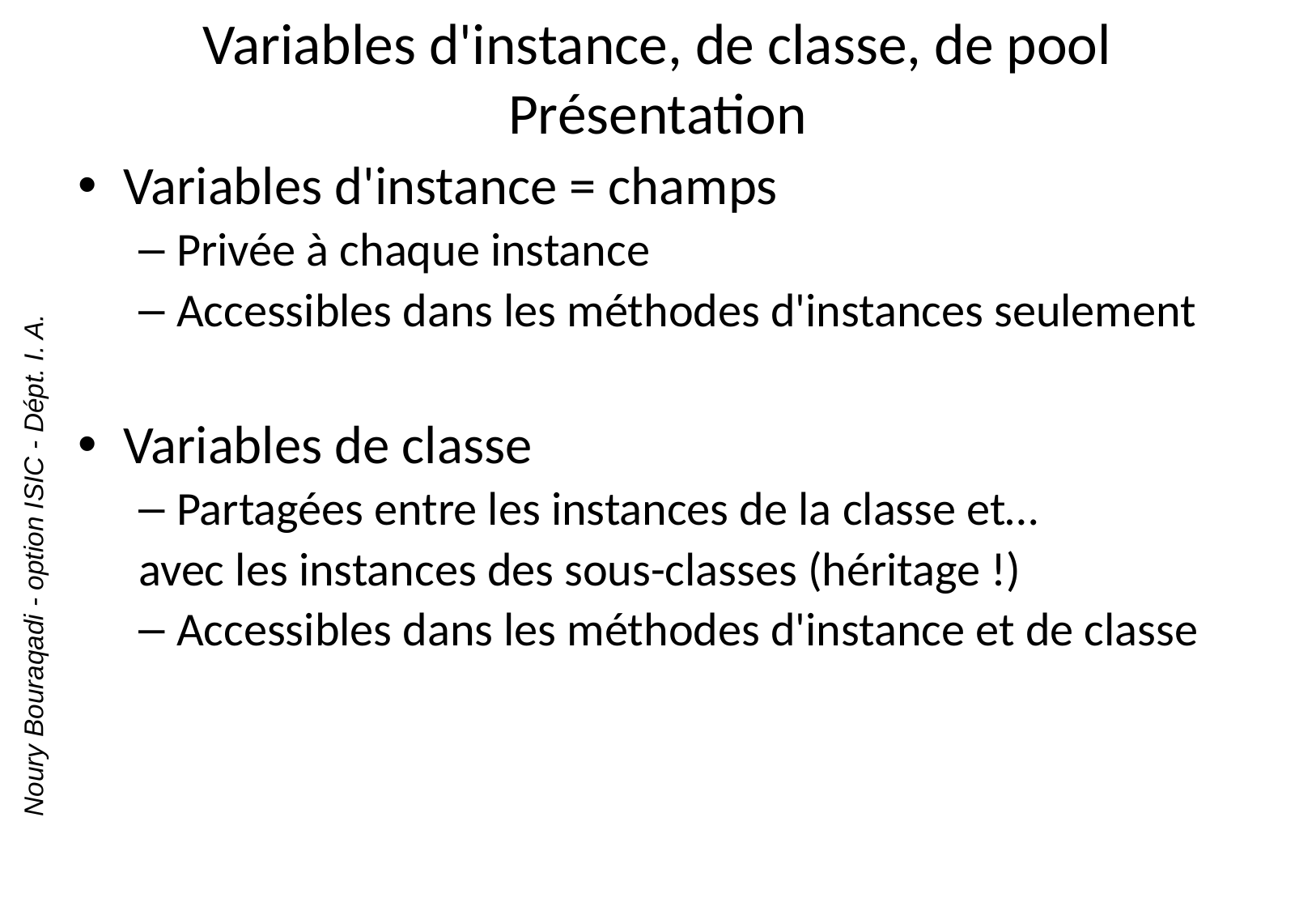

# Variables d'instance, de classe, de pool Présentation
Variables d'instance = champs
Privée à chaque instance
Accessibles dans les méthodes d'instances seulement

Variables de classe
Partagées entre les instances de la classe et…
avec les instances des sous-classes (héritage !)
Accessibles dans les méthodes d'instance et de classe